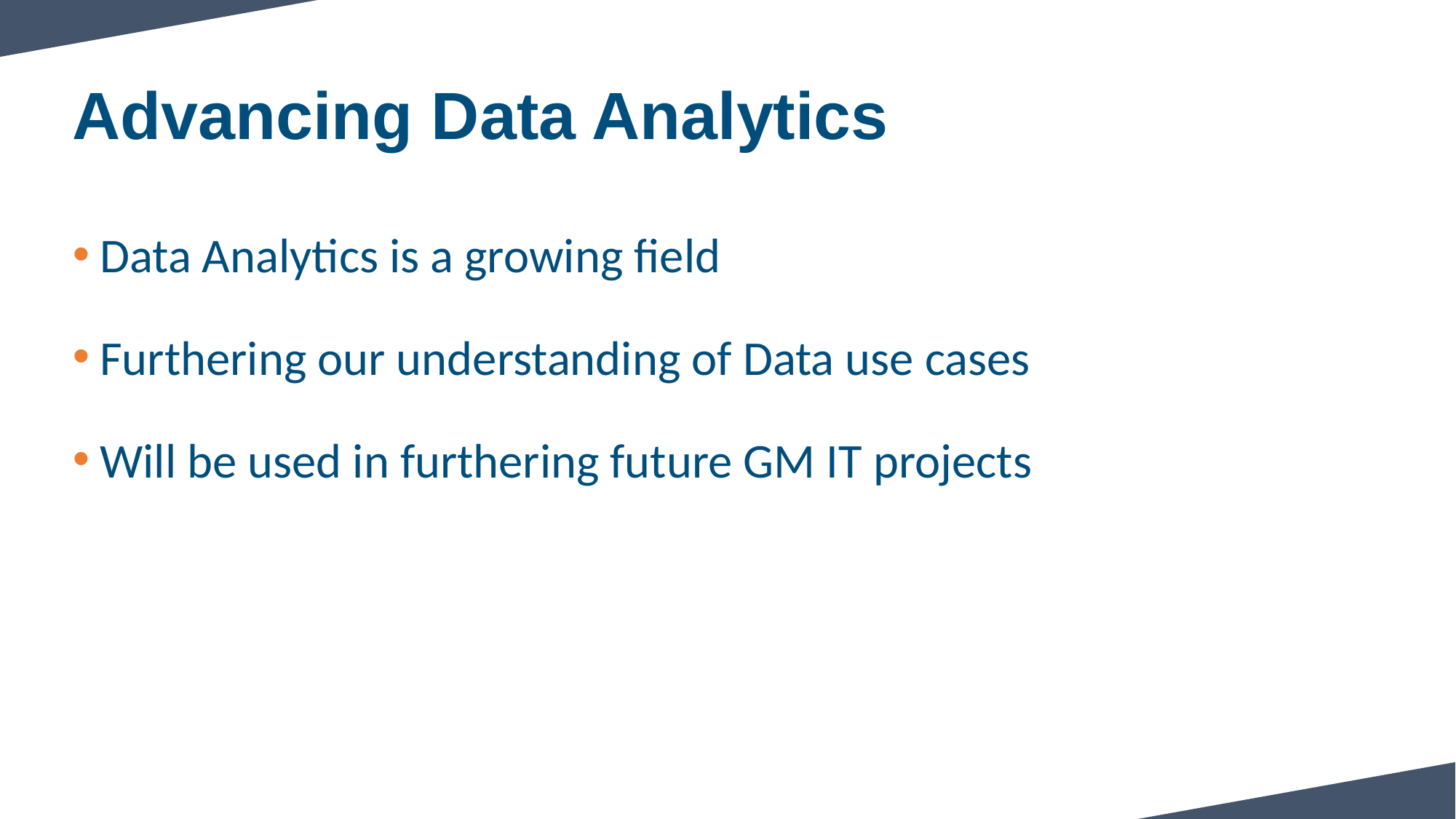

Advancing Data Analytics
Data Analytics is a growing field
Furthering our understanding of Data use cases
Will be used in furthering future GM IT projects

5